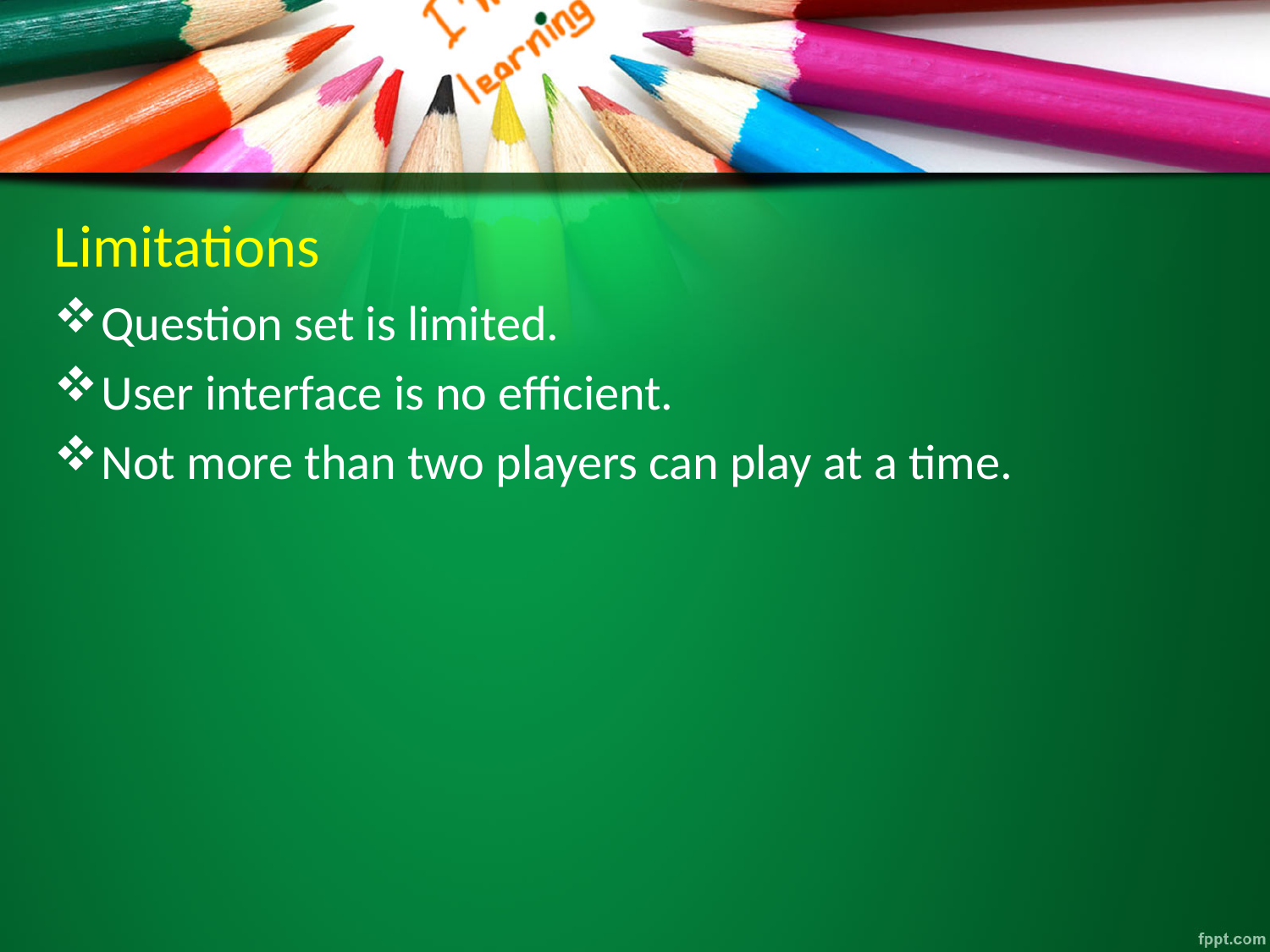

# Limitations
Question set is limited.
User interface is no efficient.
Not more than two players can play at a time.